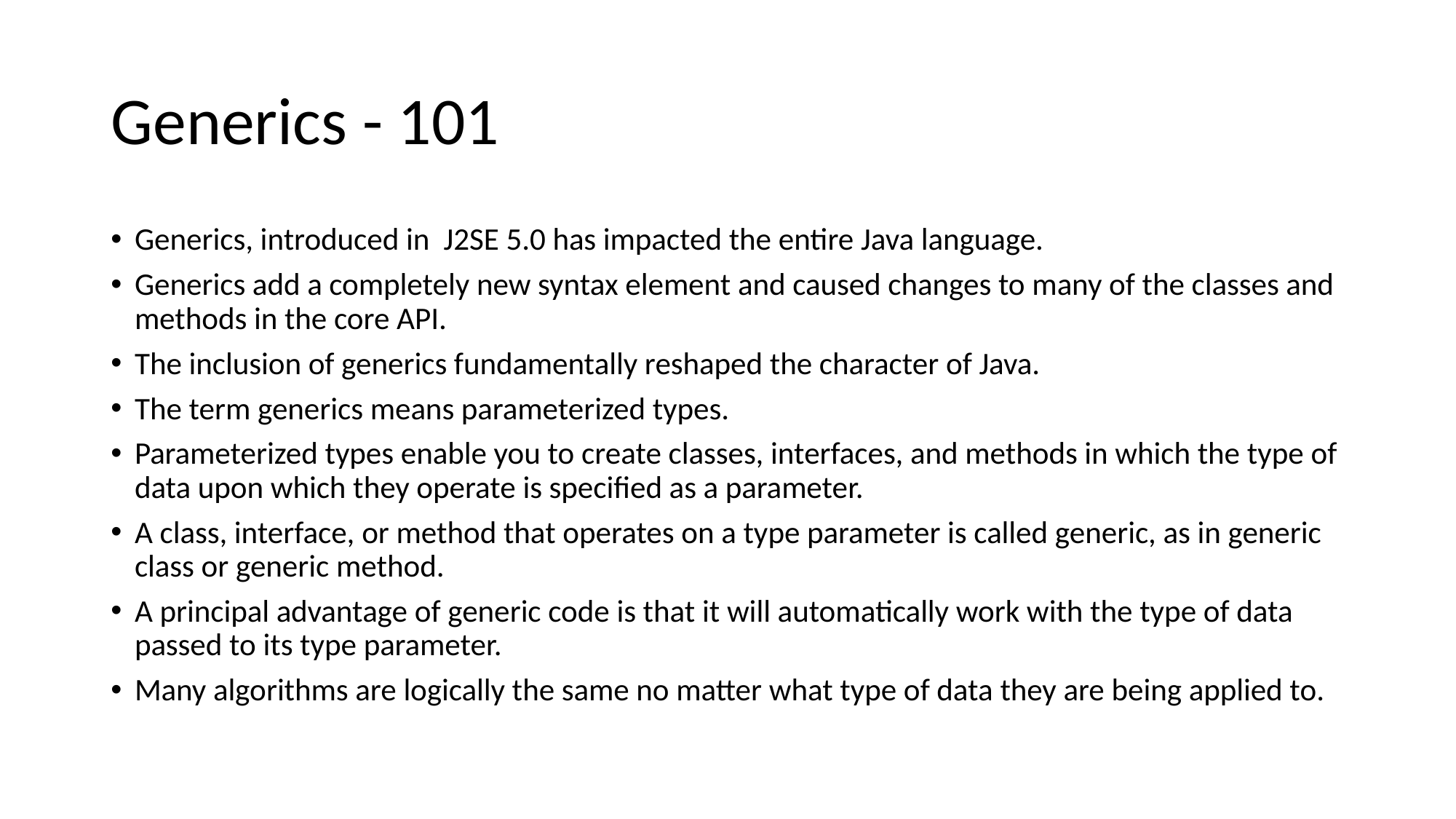

# Generics - 101

Generics, introduced in  J2SE 5.0 has impacted the entire Java language.
Generics add a completely new syntax element and caused changes to many of the classes and methods in the core API.
The inclusion of generics fundamentally reshaped the character of Java.
The term generics means parameterized types.
Parameterized types enable you to create classes, interfaces, and methods in which the type of data upon which they operate is specified as a parameter.
A class, interface, or method that operates on a type parameter is called generic, as in generic class or generic method.
A principal advantage of generic code is that it will automatically work with the type of data passed to its type parameter.
Many algorithms are logically the same no matter what type of data they are being applied to.